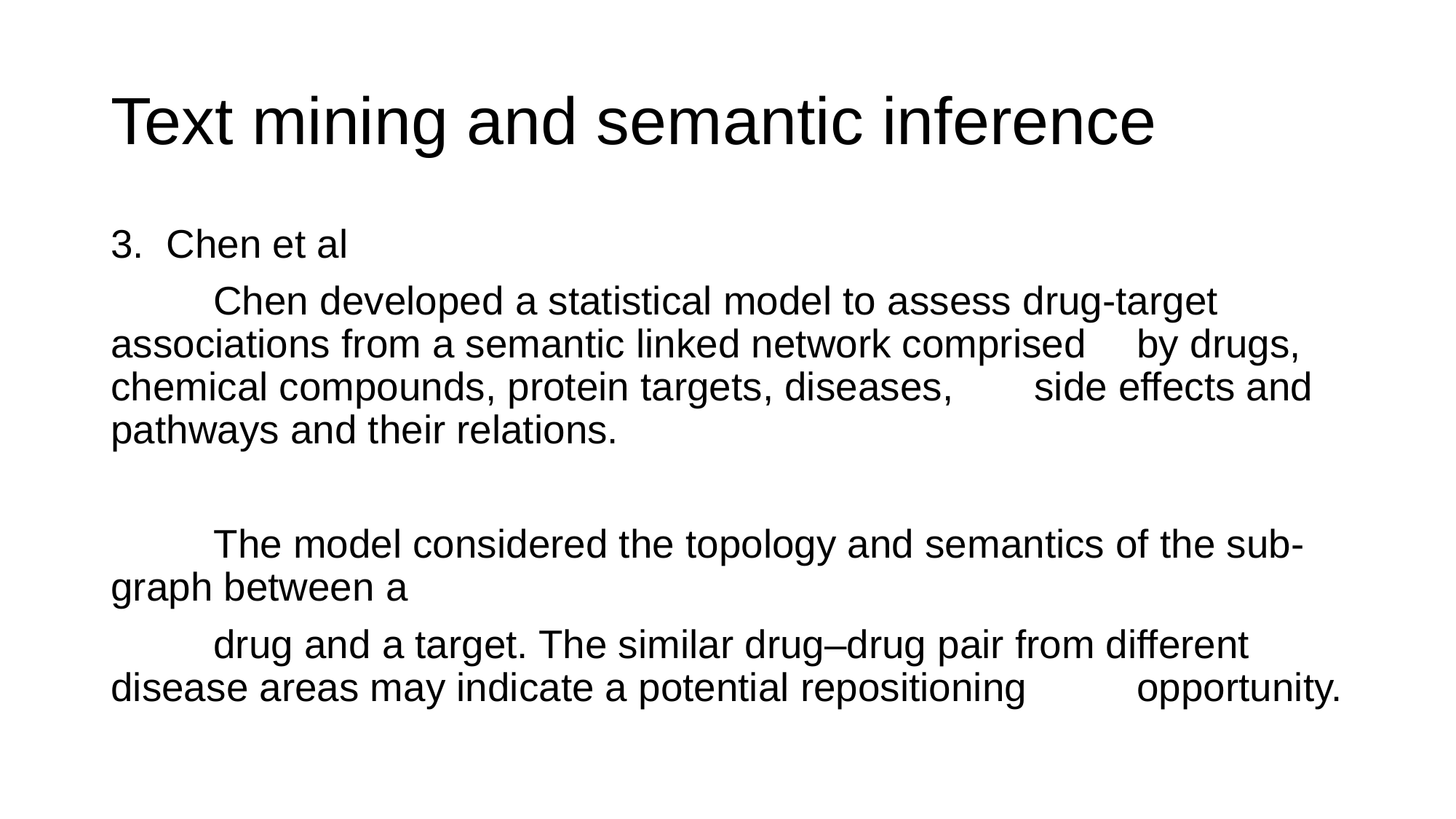

# Text mining and semantic inference
3.  Chen et al
	Chen developed a statistical model to assess drug-target 	associations from a semantic linked network comprised 	by drugs, chemical compounds, protein targets, diseases, 	side effects and pathways and their relations.

	The model considered the topology and semantics of the sub-graph between a
	drug and a target. The similar drug–drug pair from different 	disease areas may indicate a potential repositioning 	opportunity.